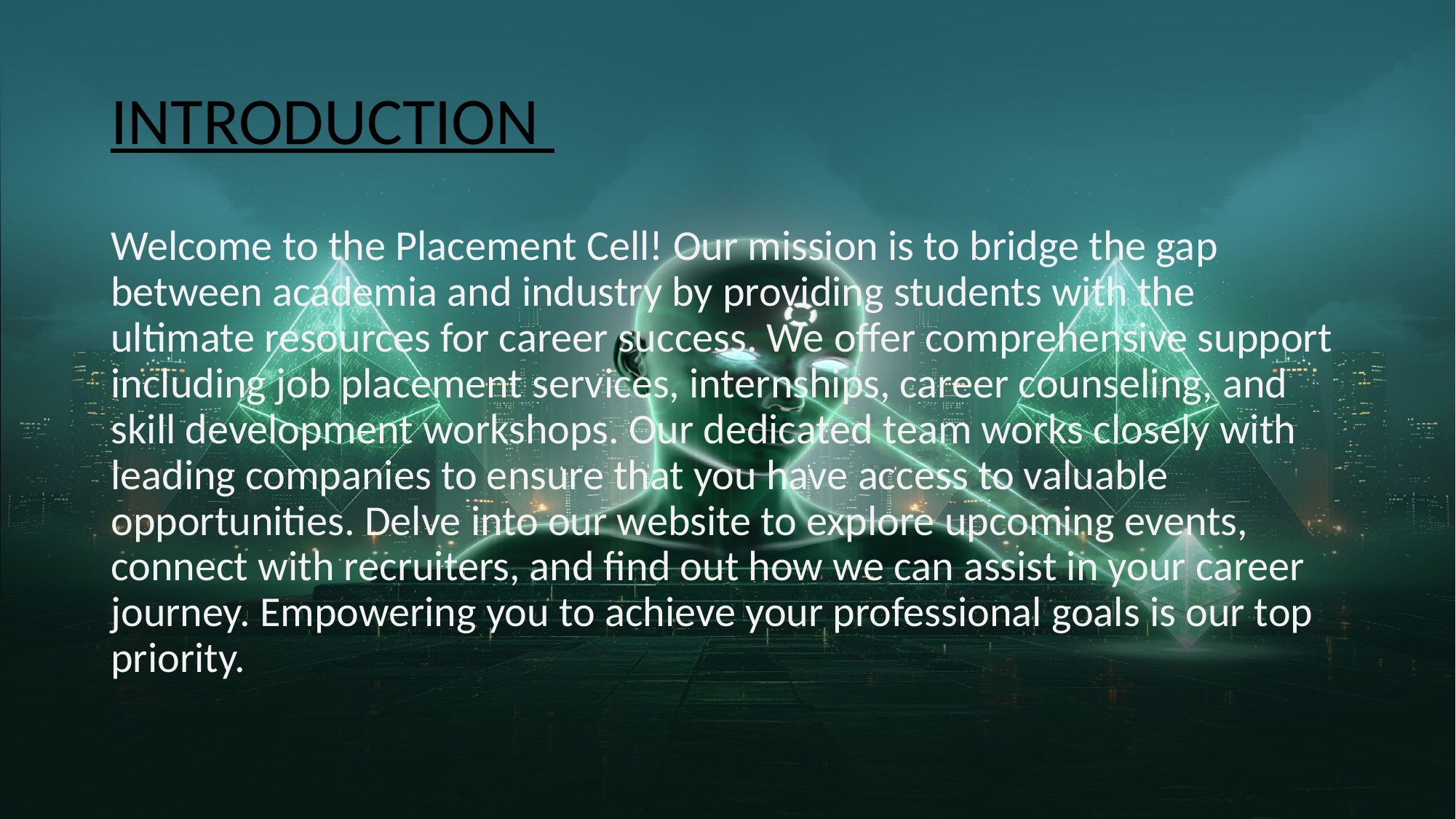

# INTRODUCTION
Welcome to the Placement Cell! Our mission is to bridge the gap between academia and industry by providing students with the ultimate resources for career success. We offer comprehensive support including job placement services, internships, career counseling, and skill development workshops. Our dedicated team works closely with leading companies to ensure that you have access to valuable opportunities. Delve into our website to explore upcoming events, connect with recruiters, and find out how we can assist in your career journey. Empowering you to achieve your professional goals is our top priority.